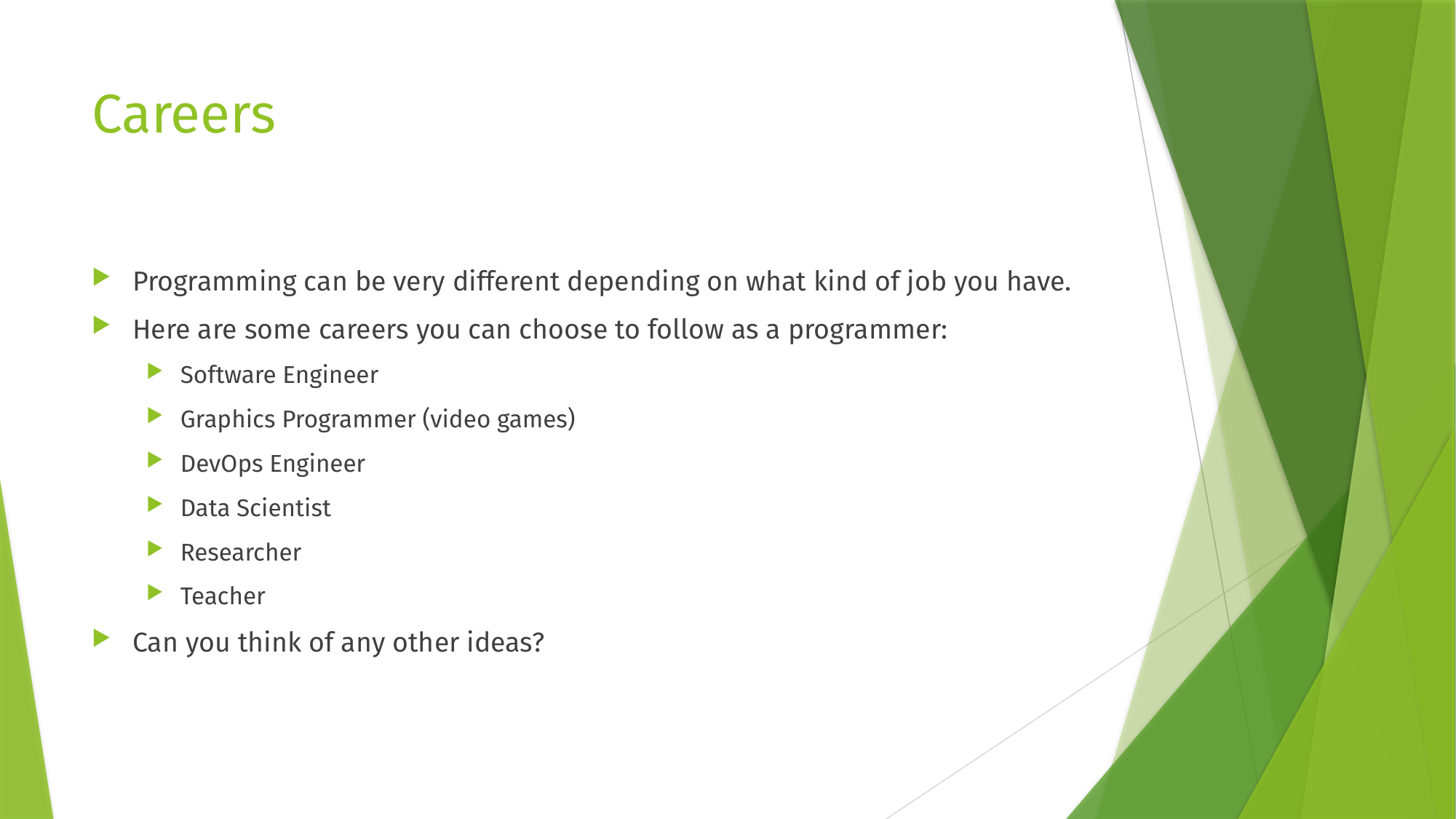

# Careers
Programming can be very different depending on what kind of job you have.
Here are some careers you can choose to follow as a programmer:
Software Engineer
Graphics Programmer (video games)
DevOps Engineer
Data Scientist
Researcher
Teacher
Can you think of any other ideas?